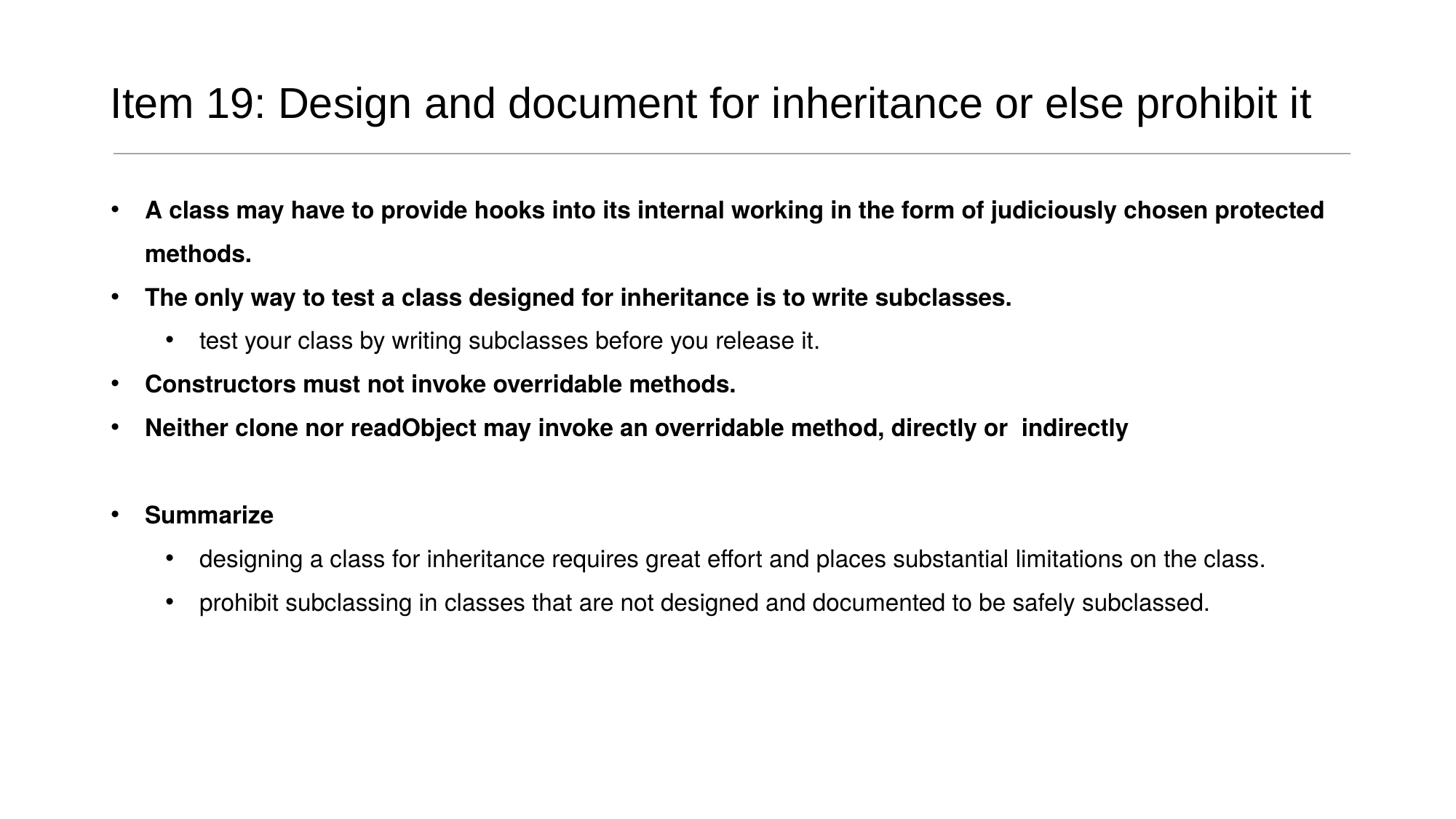

# Item 19: Design and document for inheritance or else prohibit it
A class may have to provide hooks into its internal working in the form of judiciously chosen protected methods.
The only way to test a class designed for inheritance is to write subclasses.
test your class by writing subclasses before you release it.
Constructors must not invoke overridable methods.
Neither clone nor readObject may invoke an overridable method, directly or  indirectly

Summarize
designing a class for inheritance requires great effort and places substantial limitations on the class.
prohibit subclassing in classes that are not designed and documented to be safely subclassed.